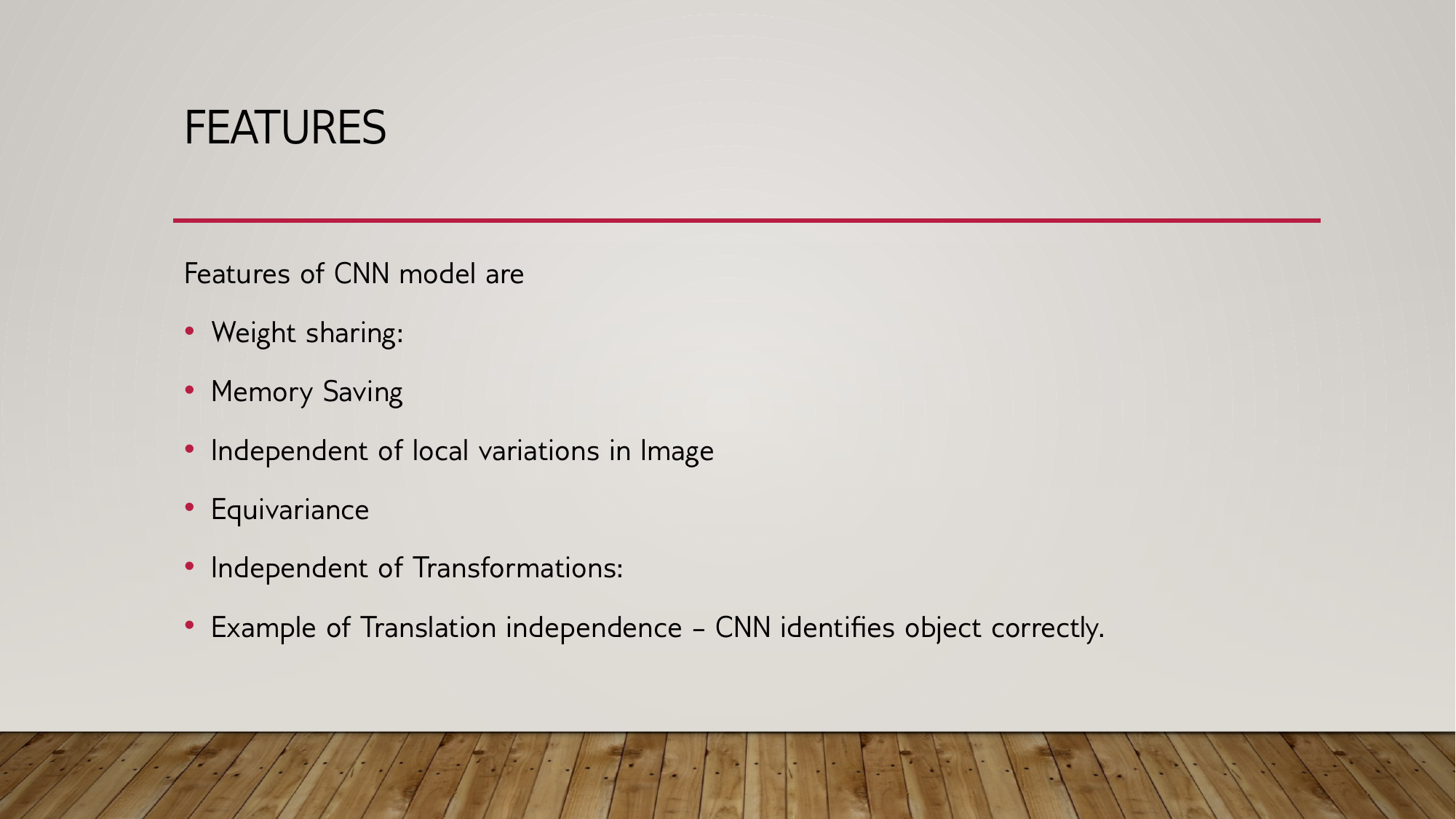

# Features
Features of CNN model are
Weight sharing:
Memory Saving
Independent of local variations in Image
Equivariance
Independent of Transformations:
Example of Translation independence – CNN identifies object correctly.